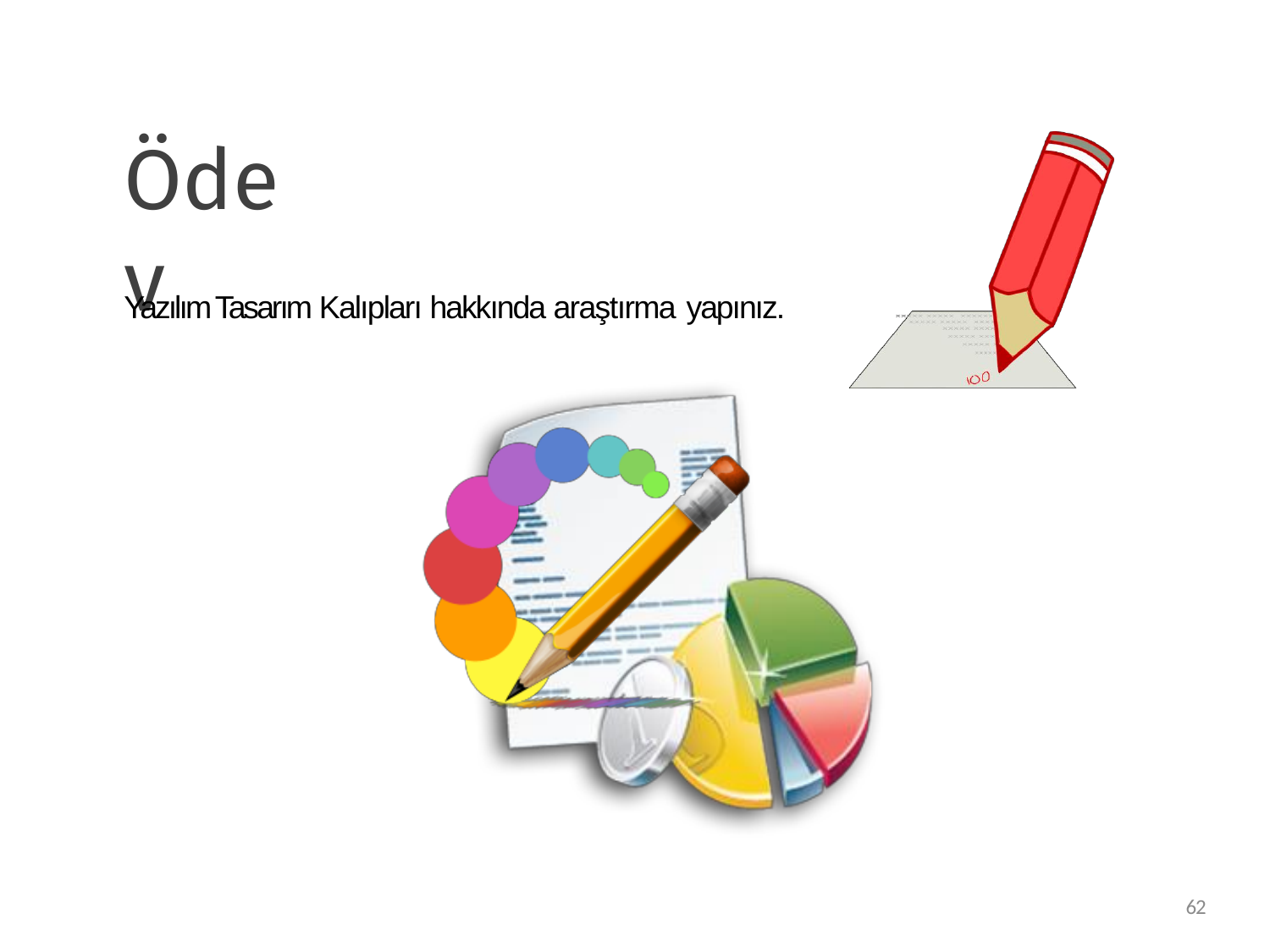

Ödev

Yazılım Tasarım Kalıpları hakkında araştırma yapınız.

62